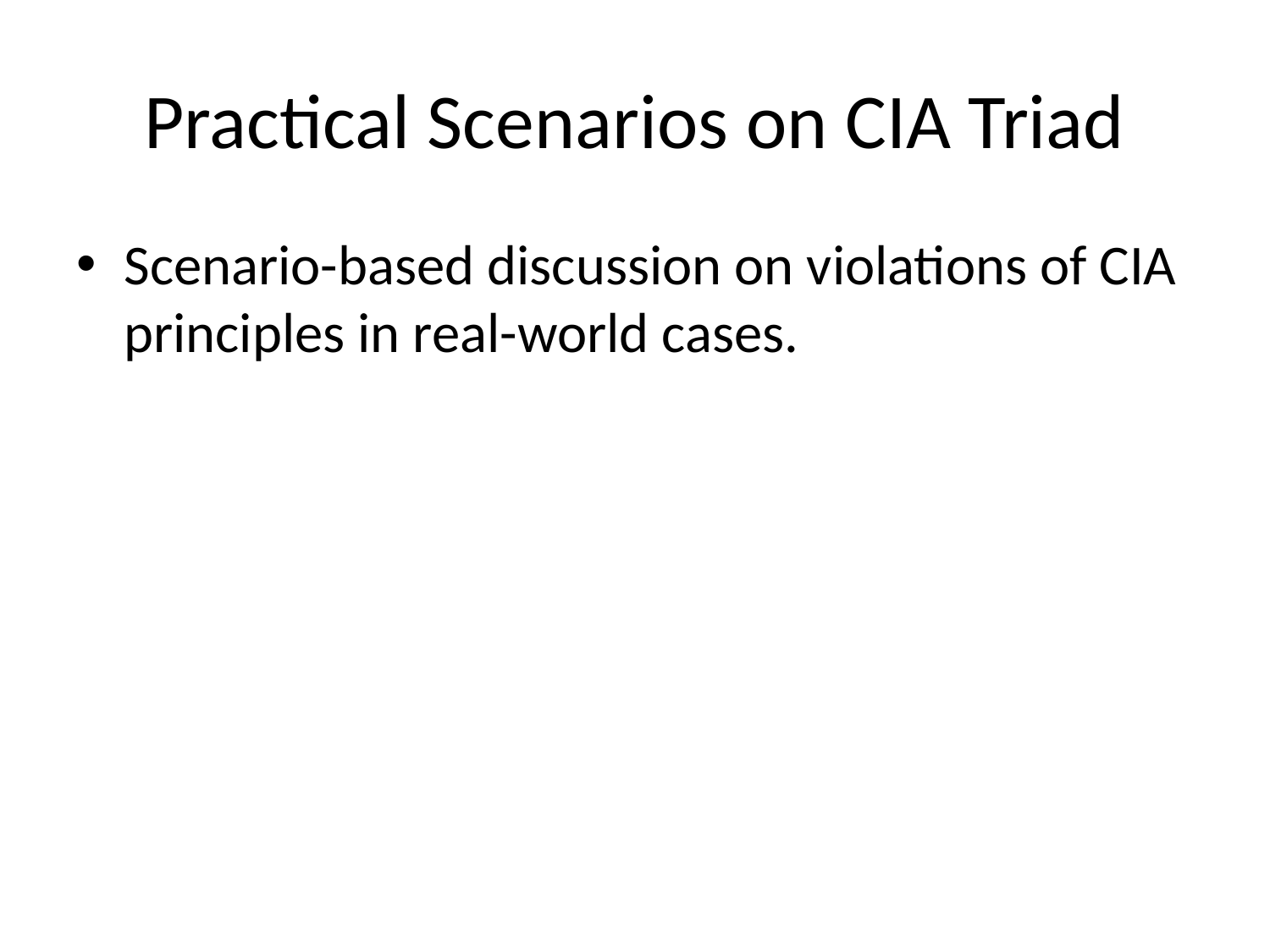

# Practical Scenarios on CIA Triad
Scenario-based discussion on violations of CIA principles in real-world cases.